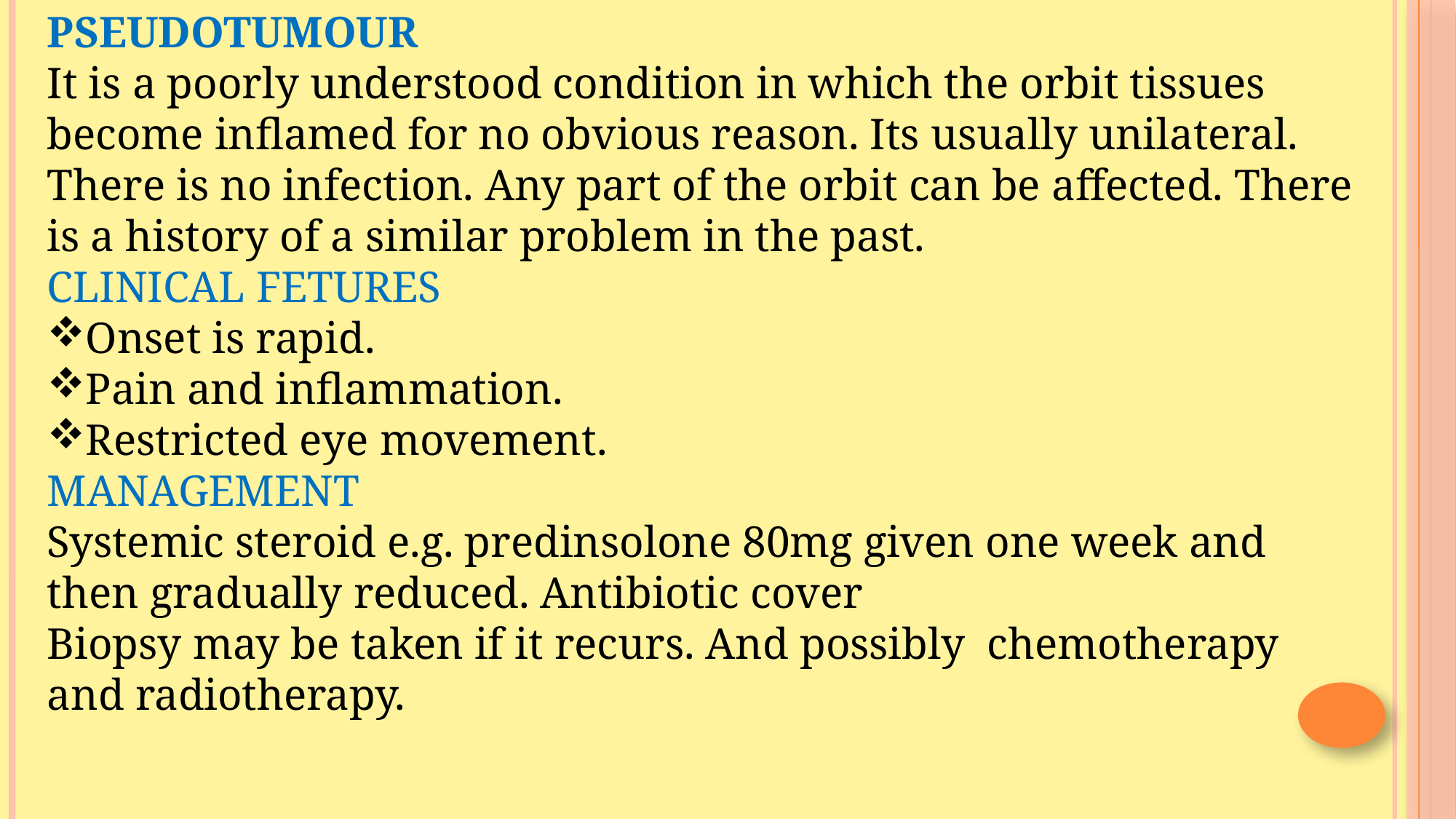

PSEUDOTUMOUR
It is a poorly understood condition in which the orbit tissues become inflamed for no obvious reason. Its usually unilateral. There is no infection. Any part of the orbit can be affected. There is a history of a similar problem in the past.
CLINICAL FETURES
Onset is rapid.
Pain and inflammation.
Restricted eye movement.
MANAGEMENT
Systemic steroid e.g. predinsolone 80mg given one week and then gradually reduced. Antibiotic cover
Biopsy may be taken if it recurs. And possibly  chemotherapy and radiotherapy.